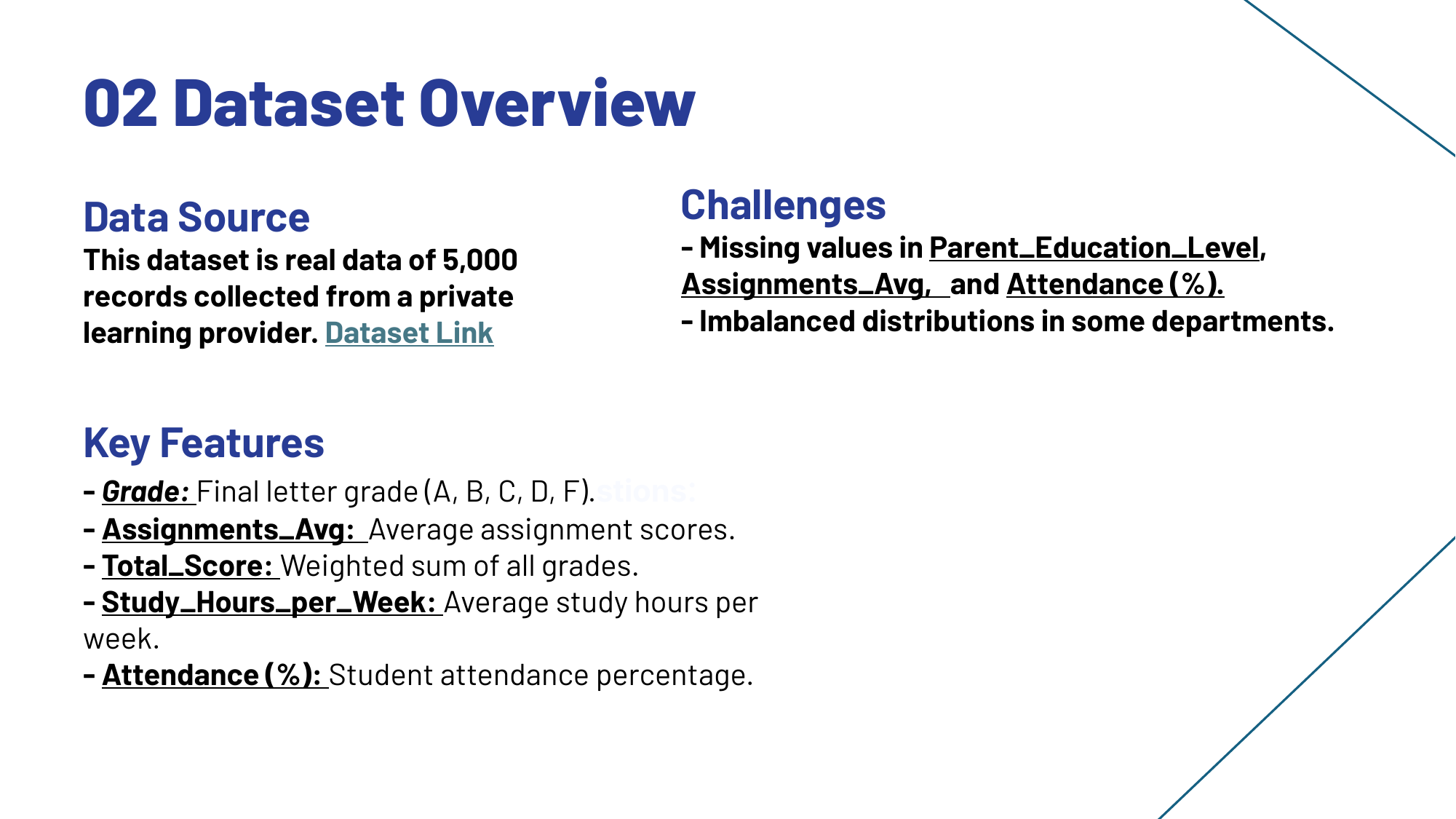

# 02 Dataset Overview

Challenges
- Missing values in Parent_Education_Level,   Assignments_Avg,   and Attendance (%).
- Imbalanced distributions in some departments.

Data Source
This dataset is real data of 5,000 records collected from a private learning provider. Dataset Link
Key Features
- Grade: Final letter grade (A, B, C, D, F).stions:
- Assignments_Avg:  Average assignment scores.
- Total_Score: Weighted sum of all grades.
- Study_Hours_per_Week: Average study hours per week.
- Attendance (%): Student attendance percentage.